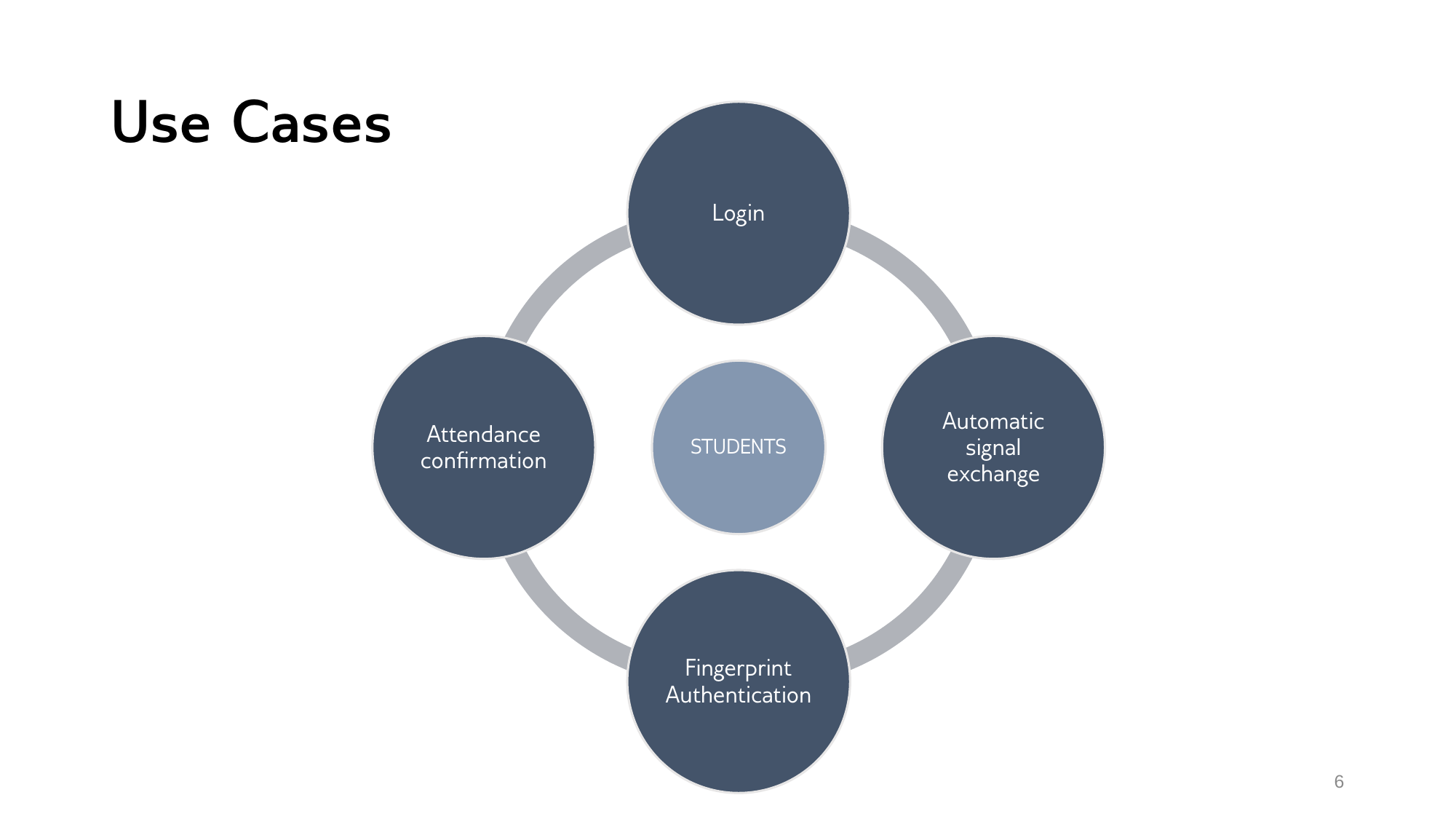

# Use Cases
STUDENTS
Login
Automatic signal exchange
Fingerprint Authentication
Attendance confirmation
6